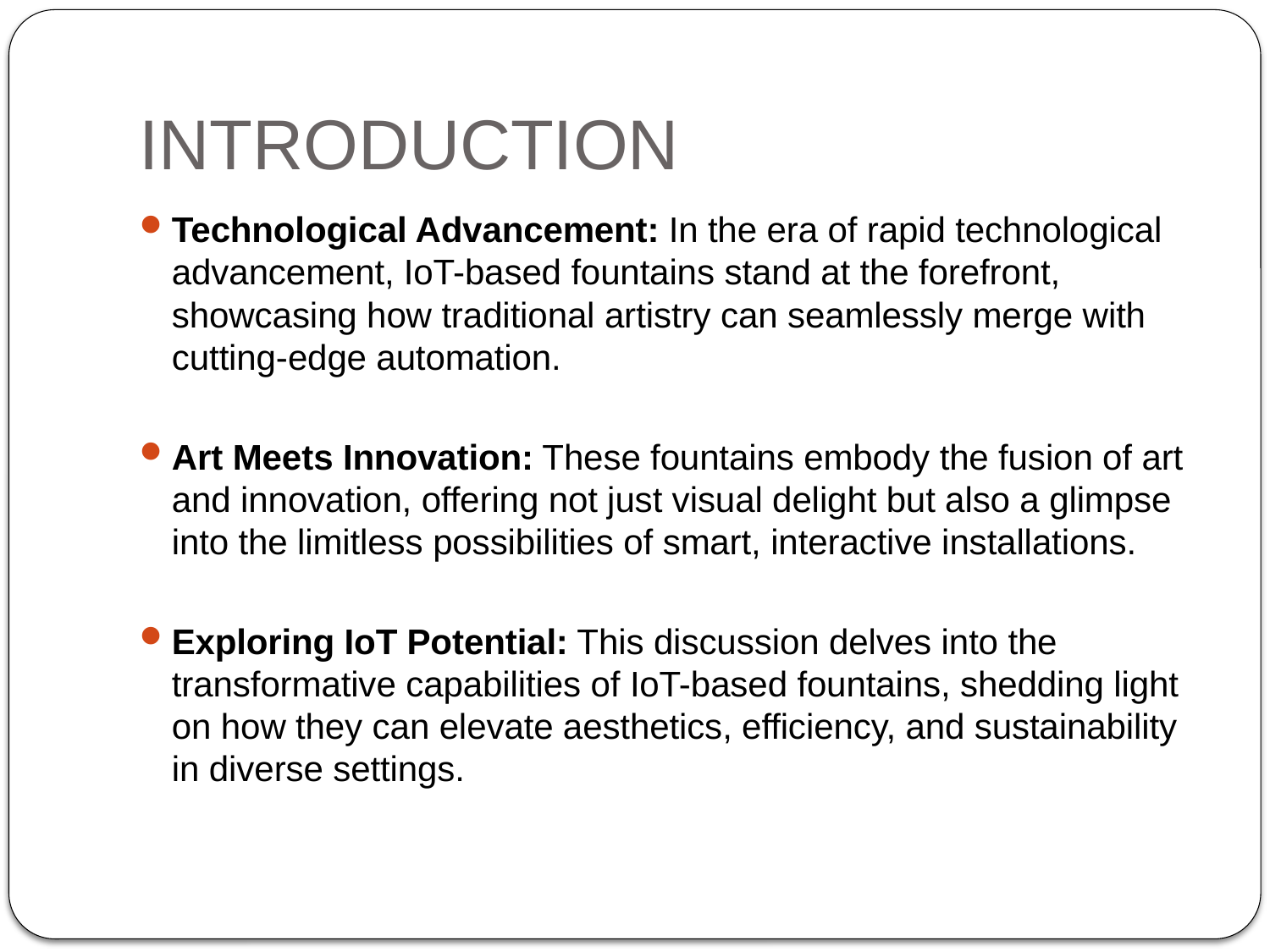

# INTRODUCTION
Technological Advancement: In the era of rapid technological advancement, IoT-based fountains stand at the forefront, showcasing how traditional artistry can seamlessly merge with cutting-edge automation.

Art Meets Innovation: These fountains embody the fusion of art and innovation, offering not just visual delight but also a glimpse into the limitless possibilities of smart, interactive installations.

Exploring IoT Potential: This discussion delves into the transformative capabilities of IoT-based fountains, shedding light on how they can elevate aesthetics, efficiency, and sustainability in diverse settings.